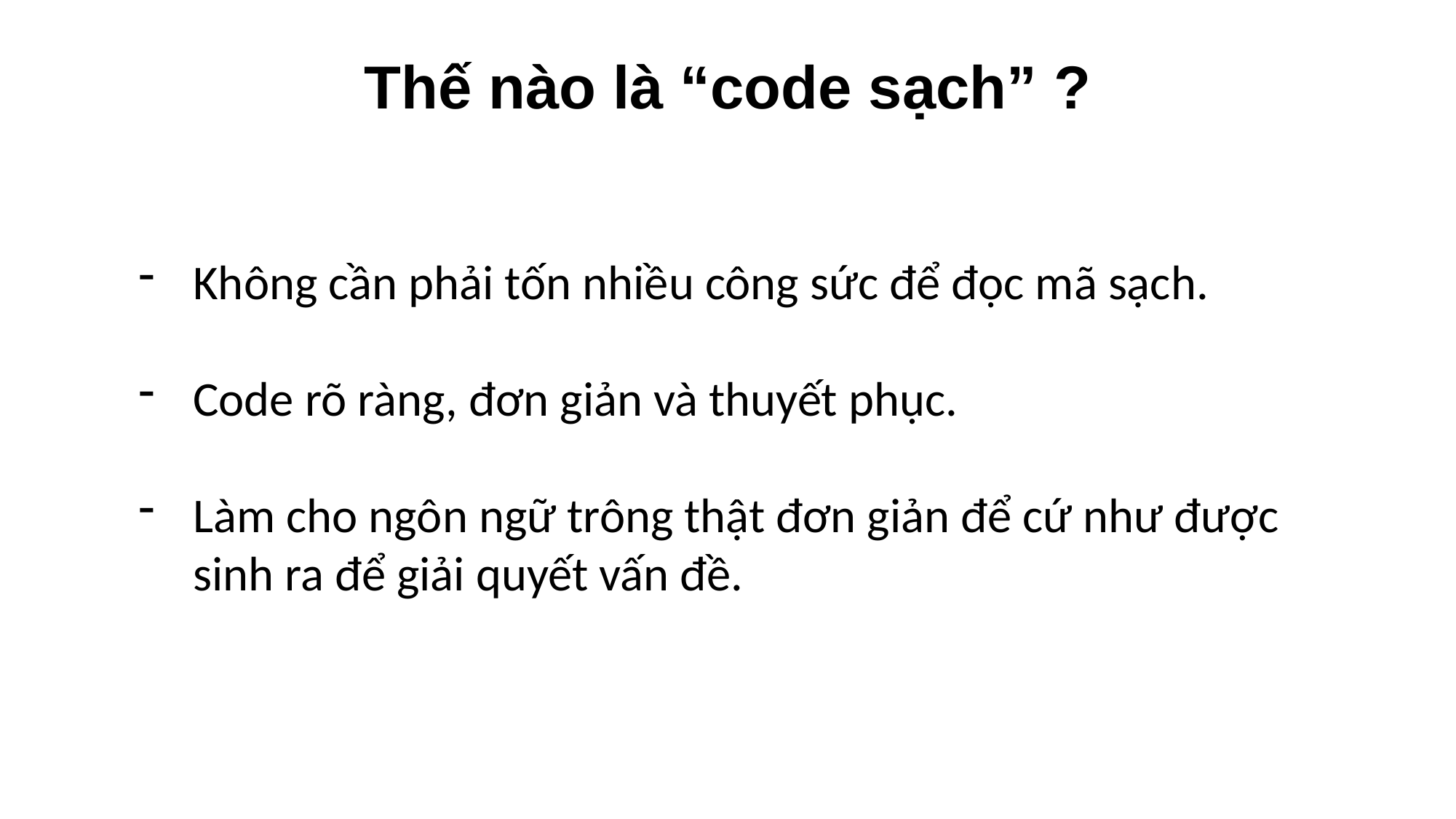

Thế nào là “code sạch” ?
Không cần phải tốn nhiều công sức để đọc mã sạch.

Code rõ ràng, đơn giản và thuyết phục.

Làm cho ngôn ngữ trông thật đơn giản để cứ như được sinh ra để giải quyết vấn đề.